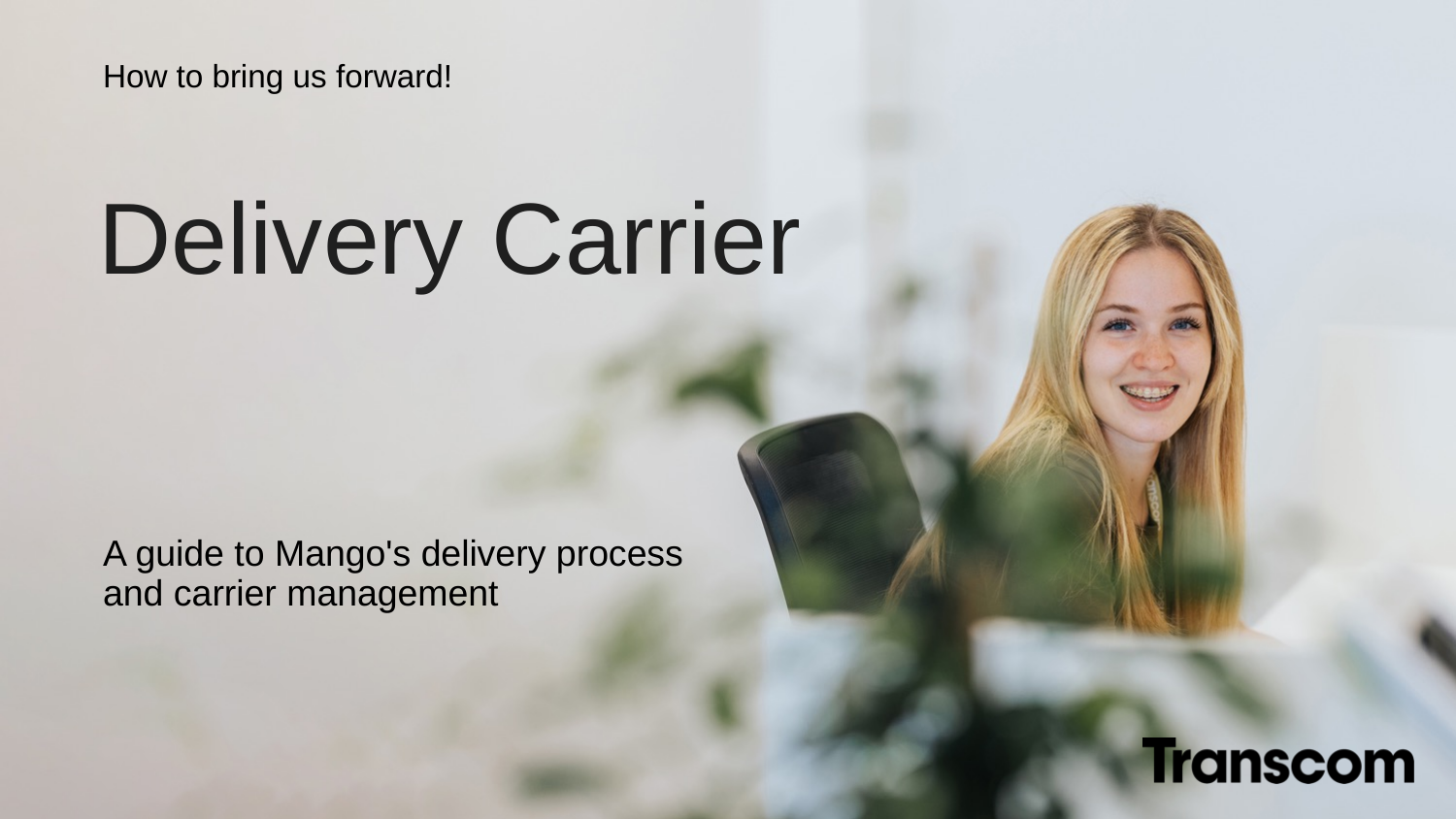

How to bring us forward!
# Delivery Carrier

A guide to Mango's delivery process and carrier management